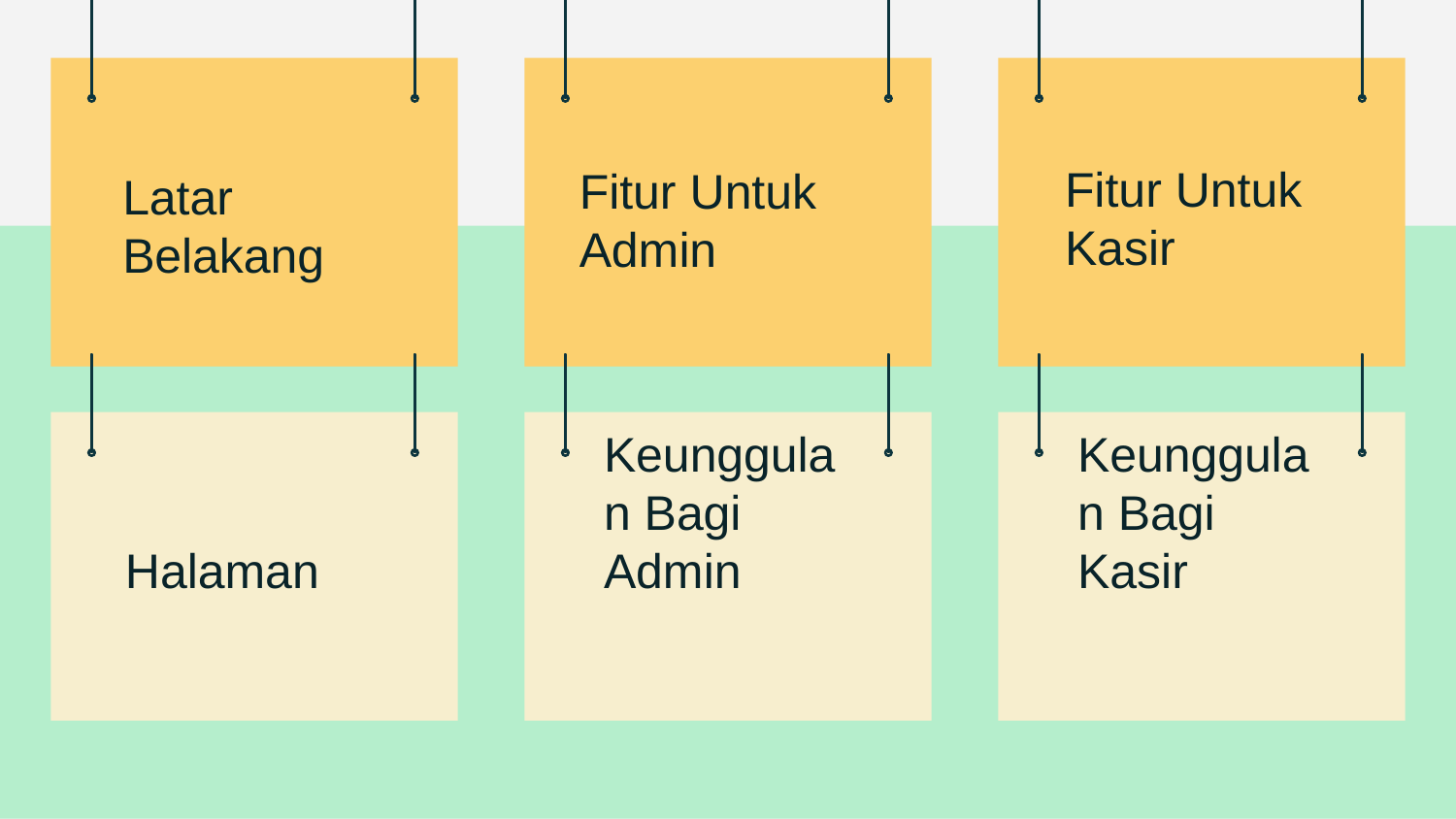

# Latar Belakang
Fitur Untuk Admin
Fitur Untuk Kasir

Keunggulan Bagi Admin
Keunggulan Bagi Kasir
Halaman